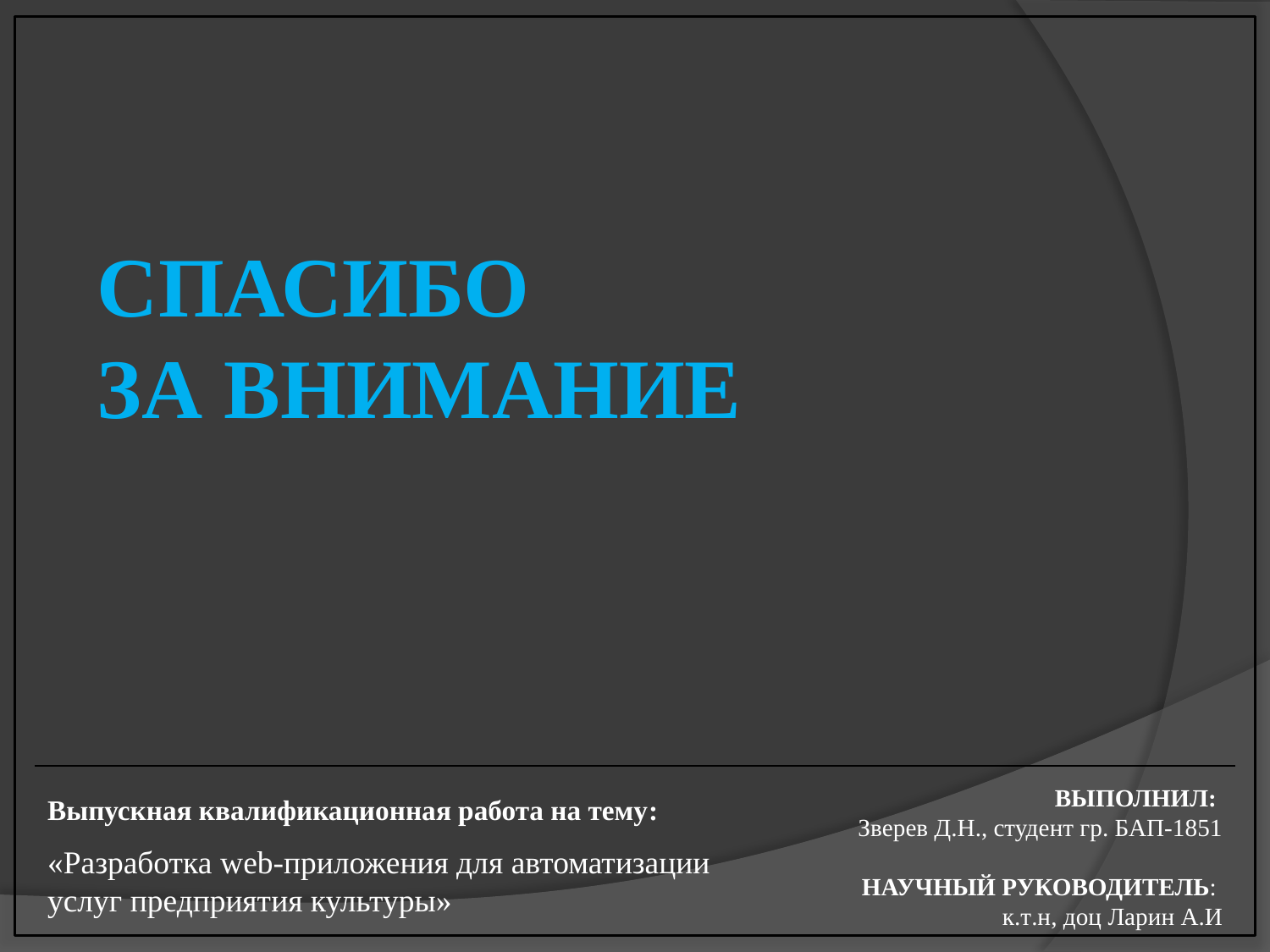

СПАСИБО
ЗА ВНИМАНИЕ
ВЫПОЛНИЛ:
Зверев Д.Н., студент гр. БАП-1851

НАУЧНЫЙ РУКОВОДИТЕЛЬ:
к.т.н, доц Ларин А.И
Выпускная квалификационная работа на тему:
«Разработка web-приложения для автоматизации
услуг предприятия культуры»